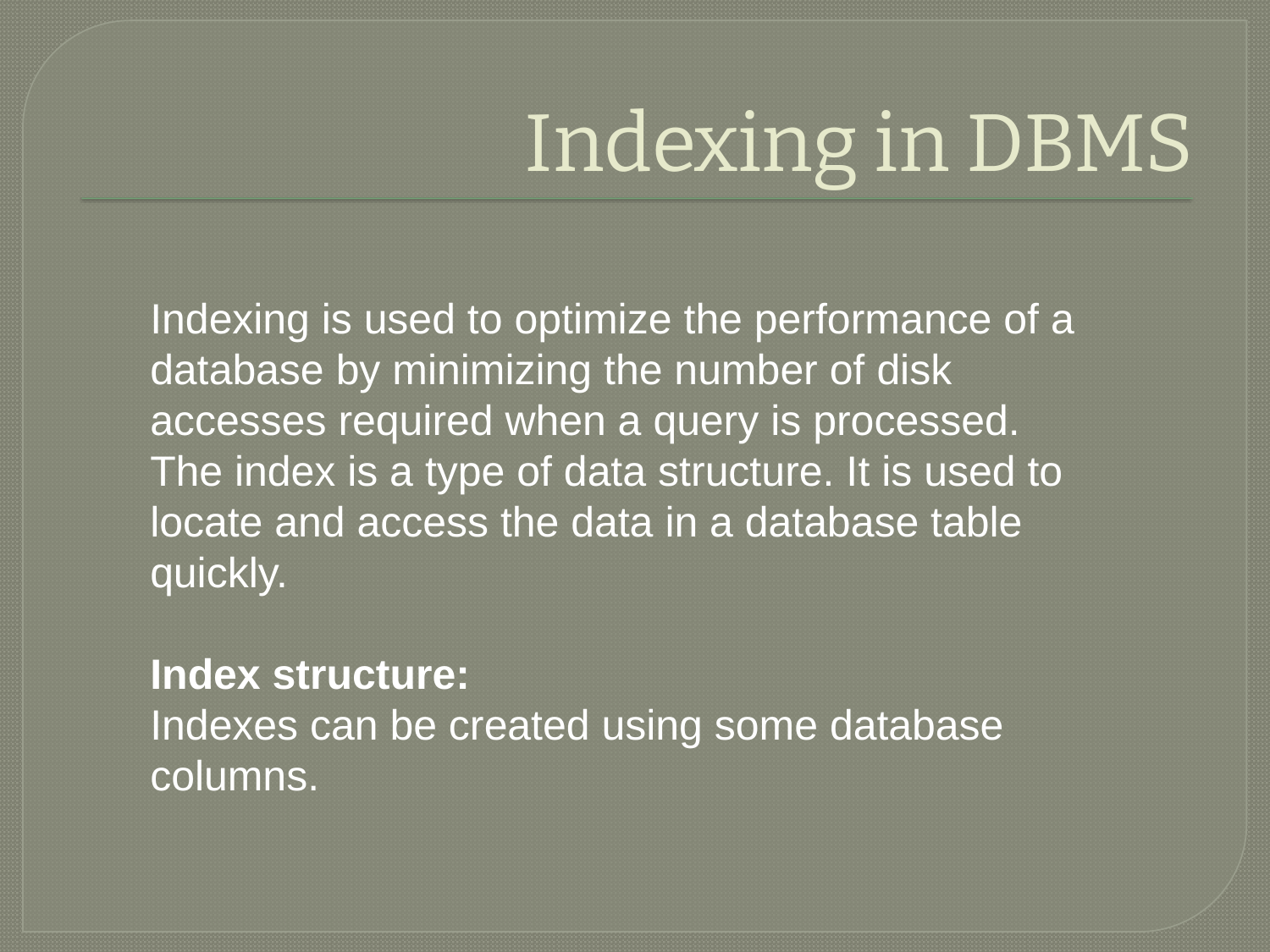

# Indexing in DBMS
Indexing is used to optimize the performance of a database by minimizing the number of disk accesses required when a query is processed.
The index is a type of data structure. It is used to locate and access the data in a database table quickly.

Index structure:
Indexes can be created using some database columns.